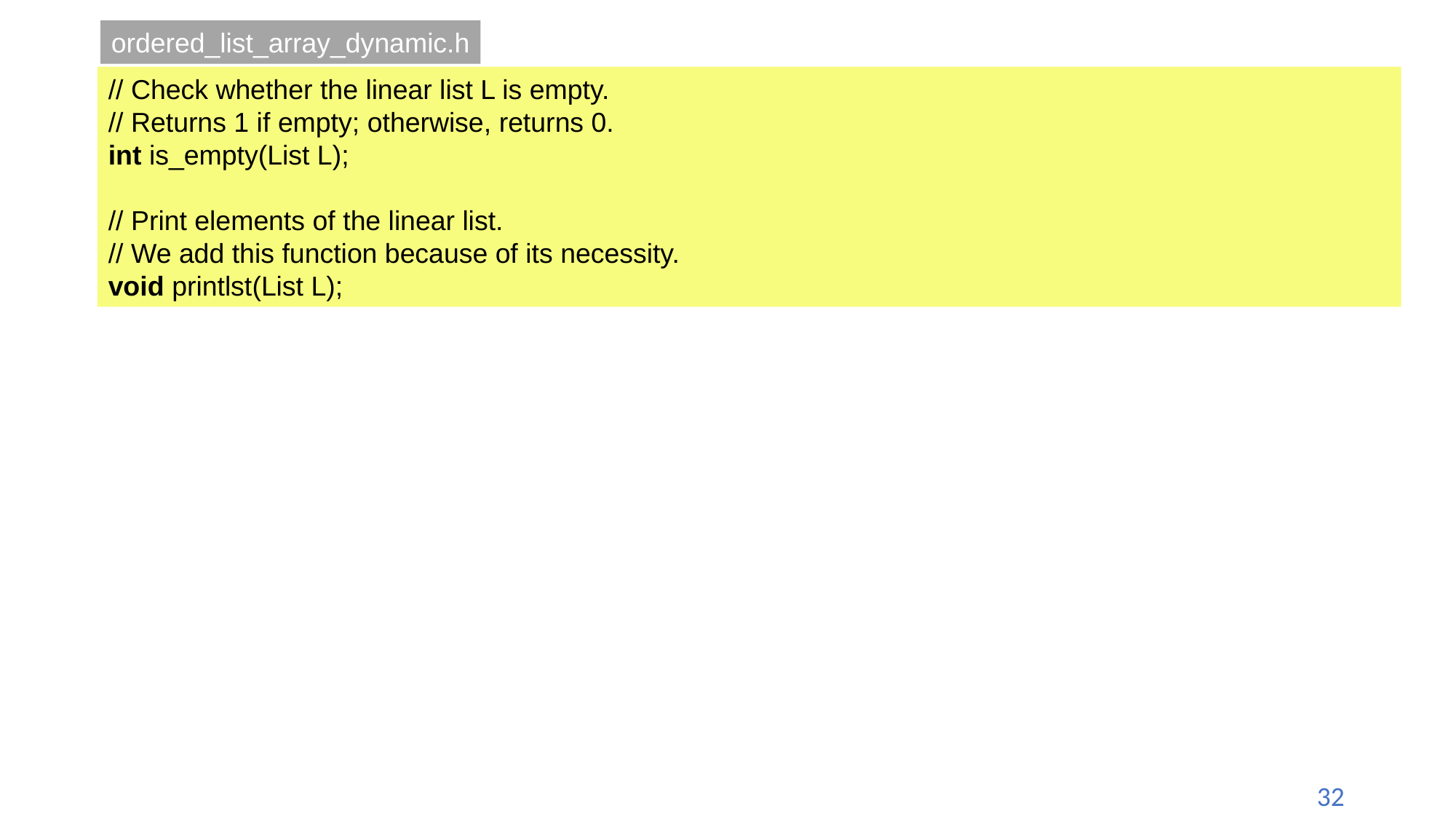

ordered_list_array_dynamic.h
// Check whether the linear list L is empty.
// Returns 1 if empty; otherwise, returns 0.
int is_empty(List L);

// Print elements of the linear list.
// We add this function because of its necessity.
void printlst(List L);